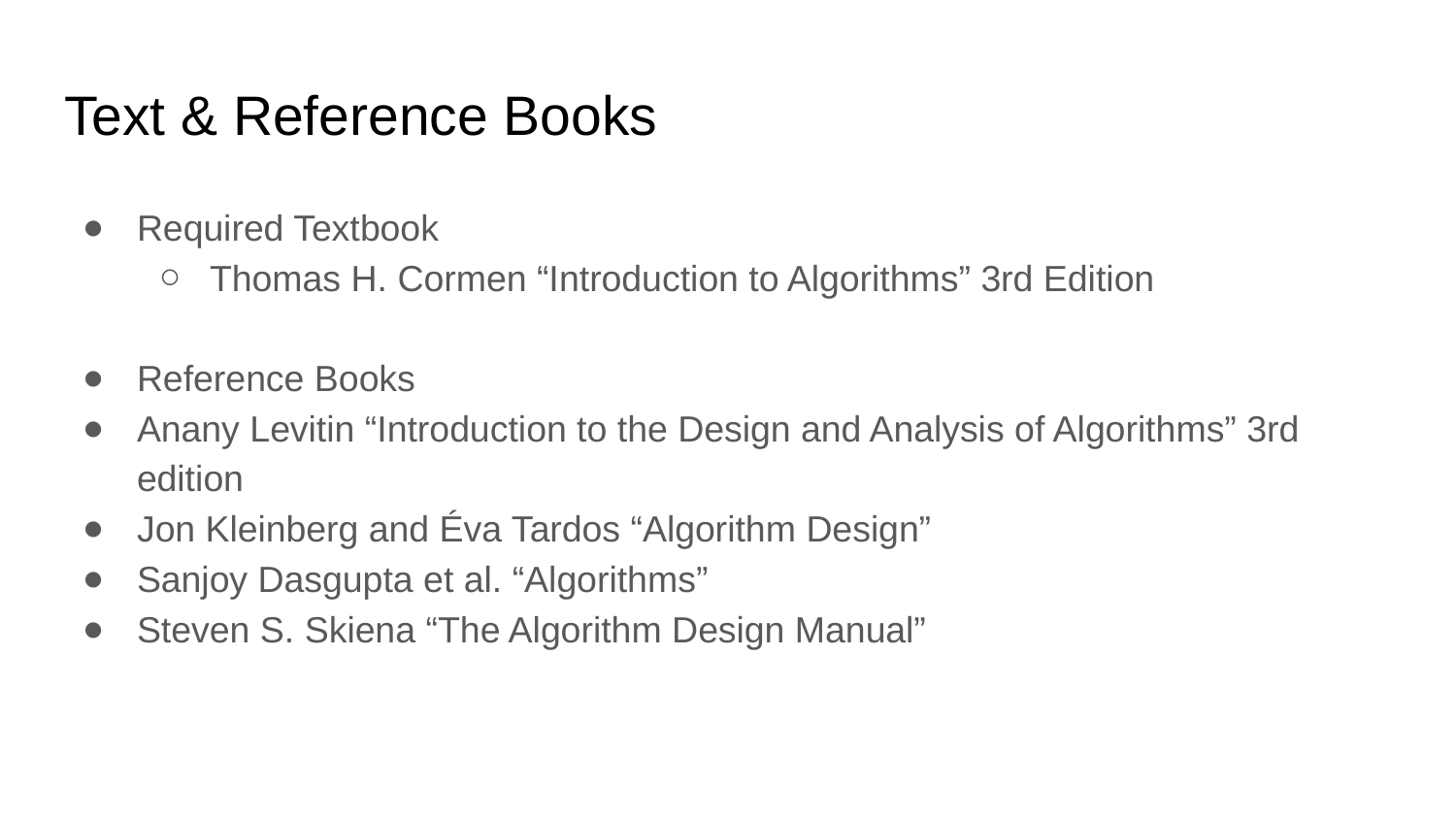

# Text & Reference Books
Required Textbook
Thomas H. Cormen “Introduction to Algorithms” 3rd Edition

Reference Books
Anany Levitin “Introduction to the Design and Analysis of Algorithms” 3rd edition
Jon Kleinberg and Éva Tardos “Algorithm Design”
Sanjoy Dasgupta et al. “Algorithms”
Steven S. Skiena “The Algorithm Design Manual”